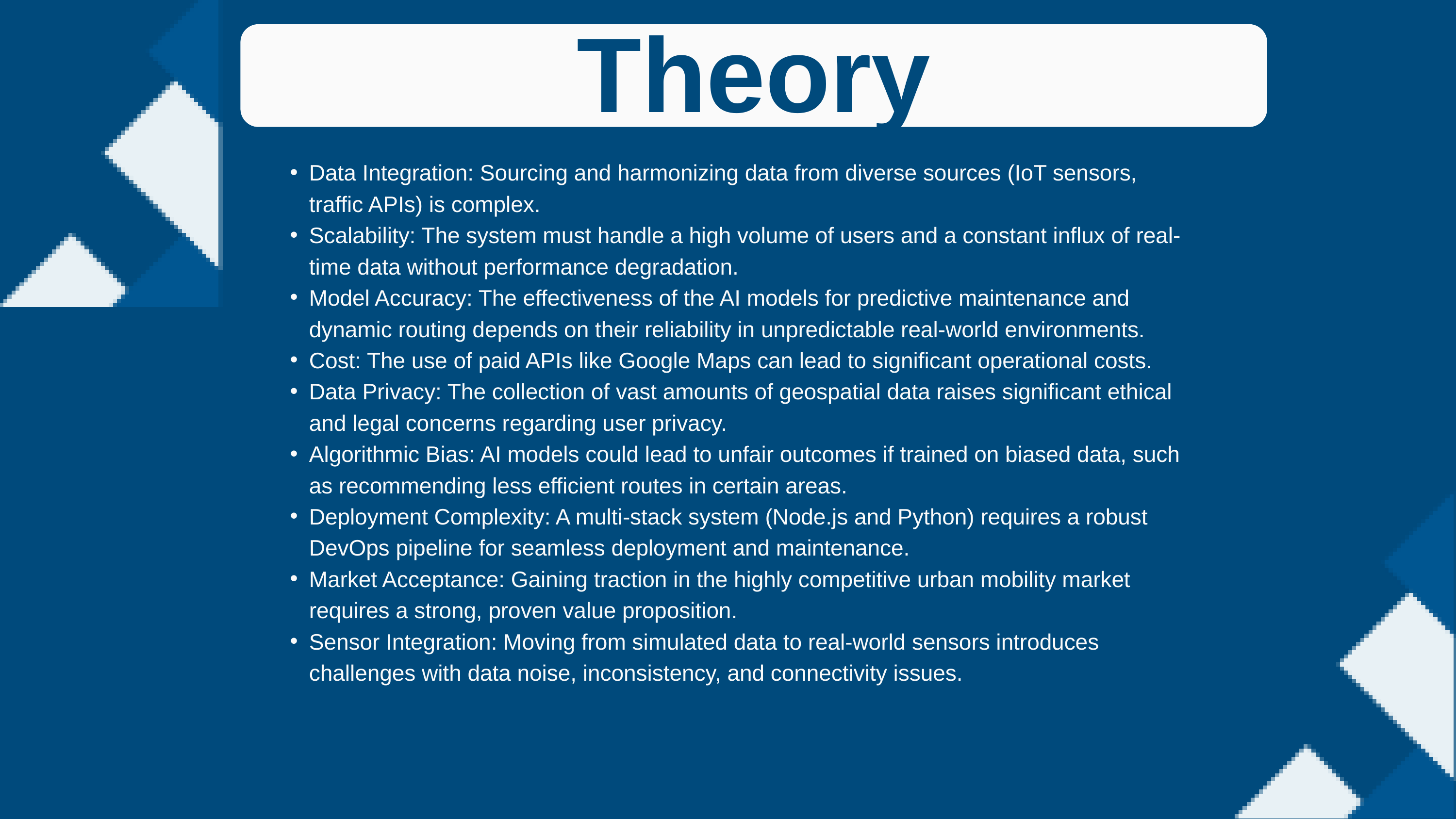

Theory

Data Integration: Sourcing and harmonizing data from diverse sources (IoT sensors, traffic APIs) is complex.
Scalability: The system must handle a high volume of users and a constant influx of real-time data without performance degradation.
Model Accuracy: The effectiveness of the AI models for predictive maintenance and dynamic routing depends on their reliability in unpredictable real-world environments.
Cost: The use of paid APIs like Google Maps can lead to significant operational costs.
Data Privacy: The collection of vast amounts of geospatial data raises significant ethical and legal concerns regarding user privacy.
Algorithmic Bias: AI models could lead to unfair outcomes if trained on biased data, such as recommending less efficient routes in certain areas.
Deployment Complexity: A multi-stack system (Node.js and Python) requires a robust DevOps pipeline for seamless deployment and maintenance.
Market Acceptance: Gaining traction in the highly competitive urban mobility market requires a strong, proven value proposition.
Sensor Integration: Moving from simulated data to real-world sensors introduces challenges with data noise, inconsistency, and connectivity issues.